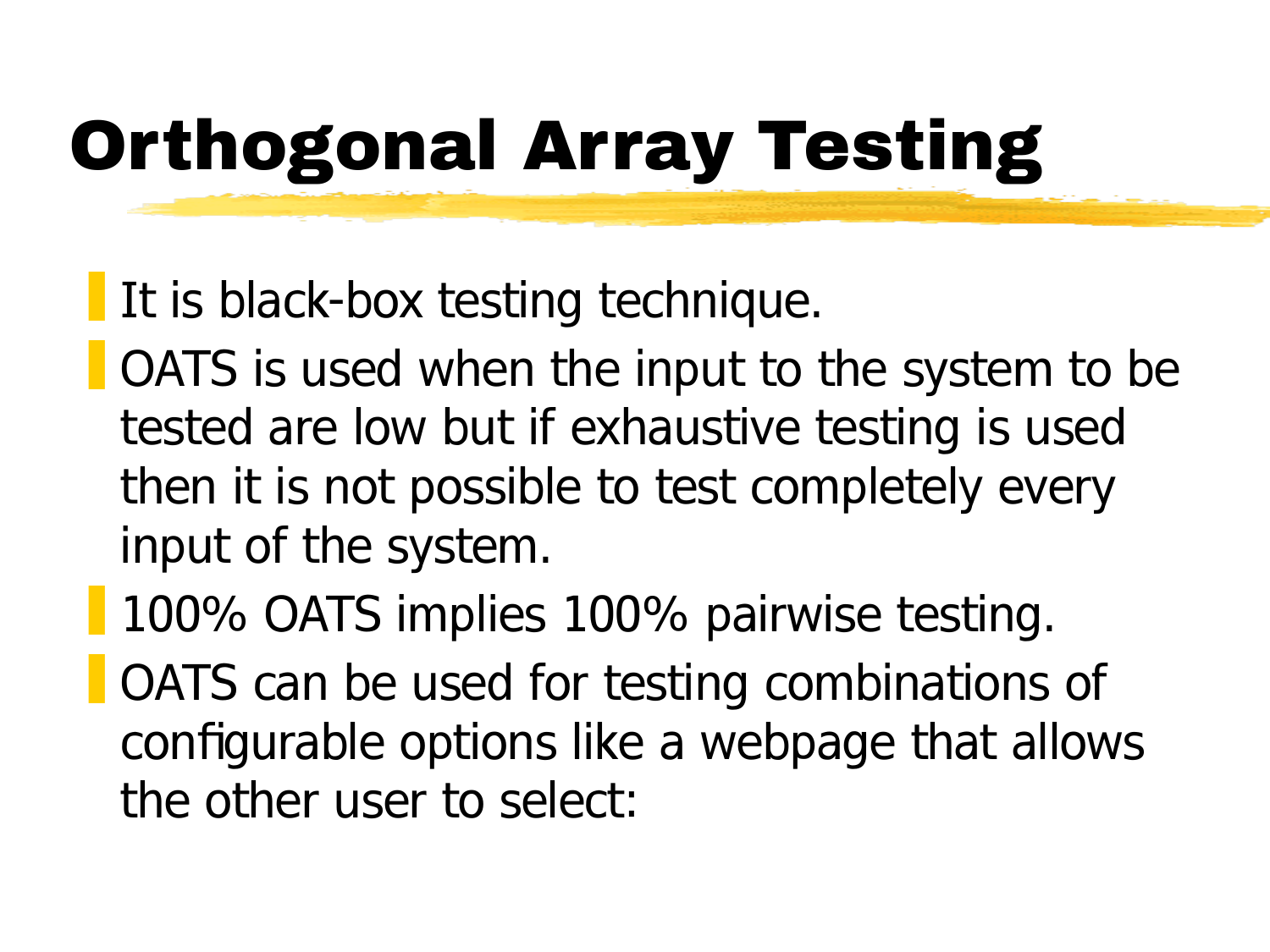

# Orthogonal Array Testing
It is black-box testing technique.
OATS is used when the input to the system to be tested are low but if exhaustive testing is used then it is not possible to test completely every input of the system.
100% OATS implies 100% pairwise testing.
OATS can be used for testing combinations of configurable options like a webpage that allows the other user to select: